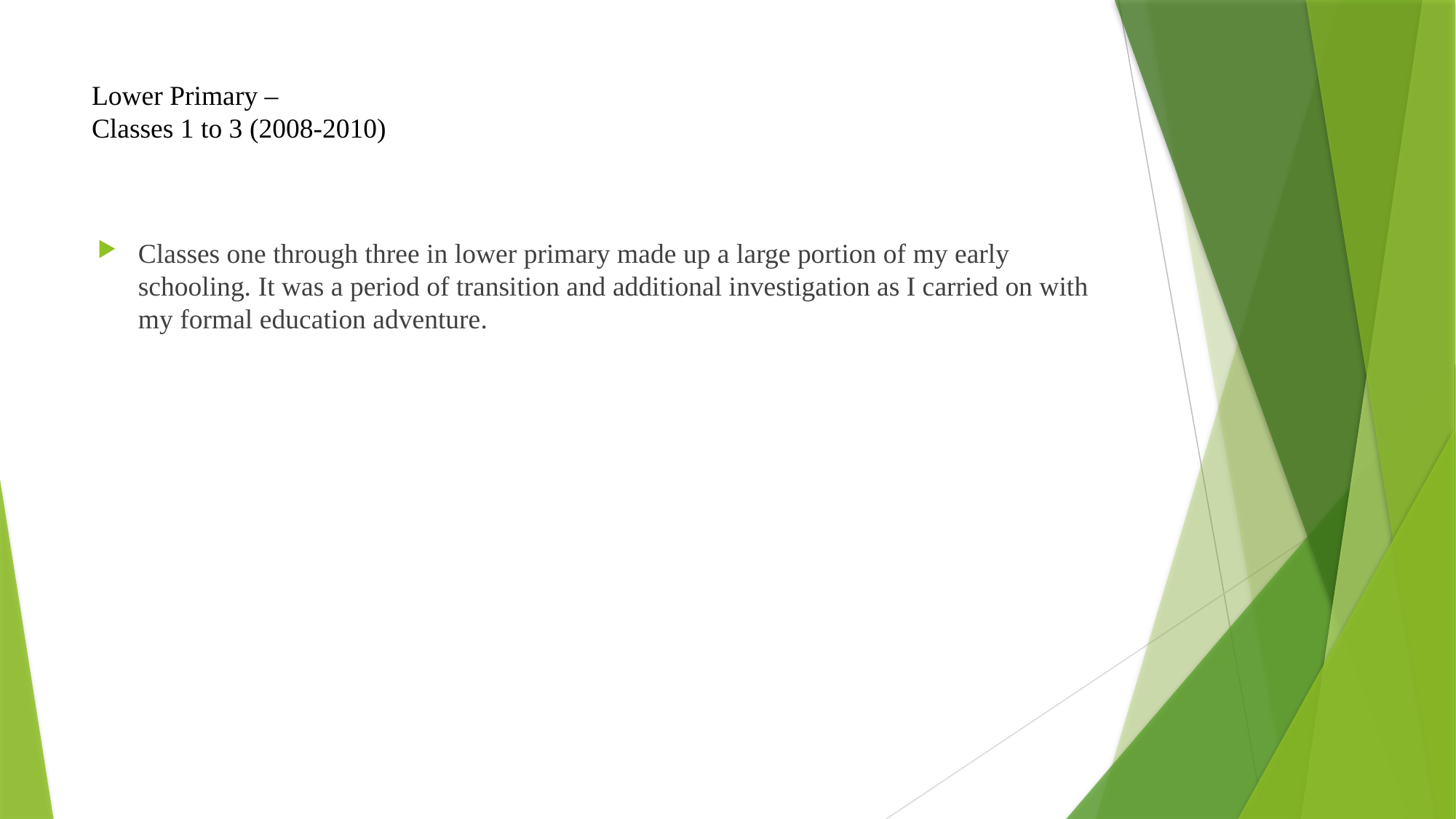

# Lower Primary – Classes 1 to 3 (2008-2010)
Classes one through three in lower primary made up a large portion of my early schooling. It was a period of transition and additional investigation as I carried on with my formal education adventure.